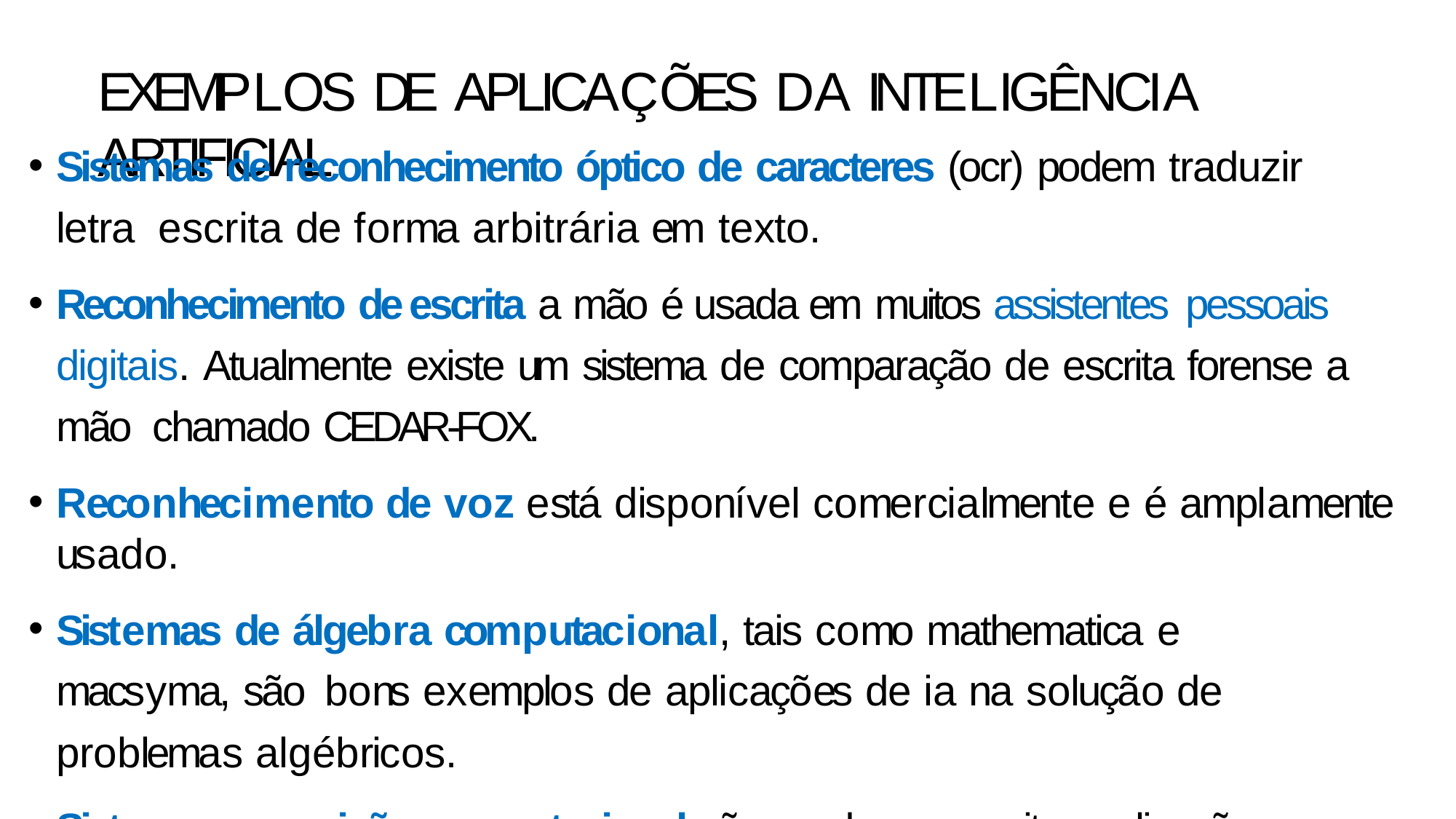

# EXEMPLOS DE APLICAÇÕES DA INTELIGÊNCIA ARTIFICIAL
Sistemas de reconhecimento óptico de caracteres (ocr) podem traduzir letra  escrita de forma arbitrária em texto.
Reconhecimento de escrita a mão é usada em muitos assistentes pessoais  digitais. Atualmente existe um sistema de comparação de escrita forense a mão  chamado CEDAR-FOX.
Reconhecimento de voz está disponível comercialmente e é amplamente usado.
Sistemas de álgebra computacional, tais como mathematica e macsyma, são  bons exemplos de aplicações de ia na solução de problemas algébricos.
Sistemas com visão computacional são usados em muitas aplicações industriais.